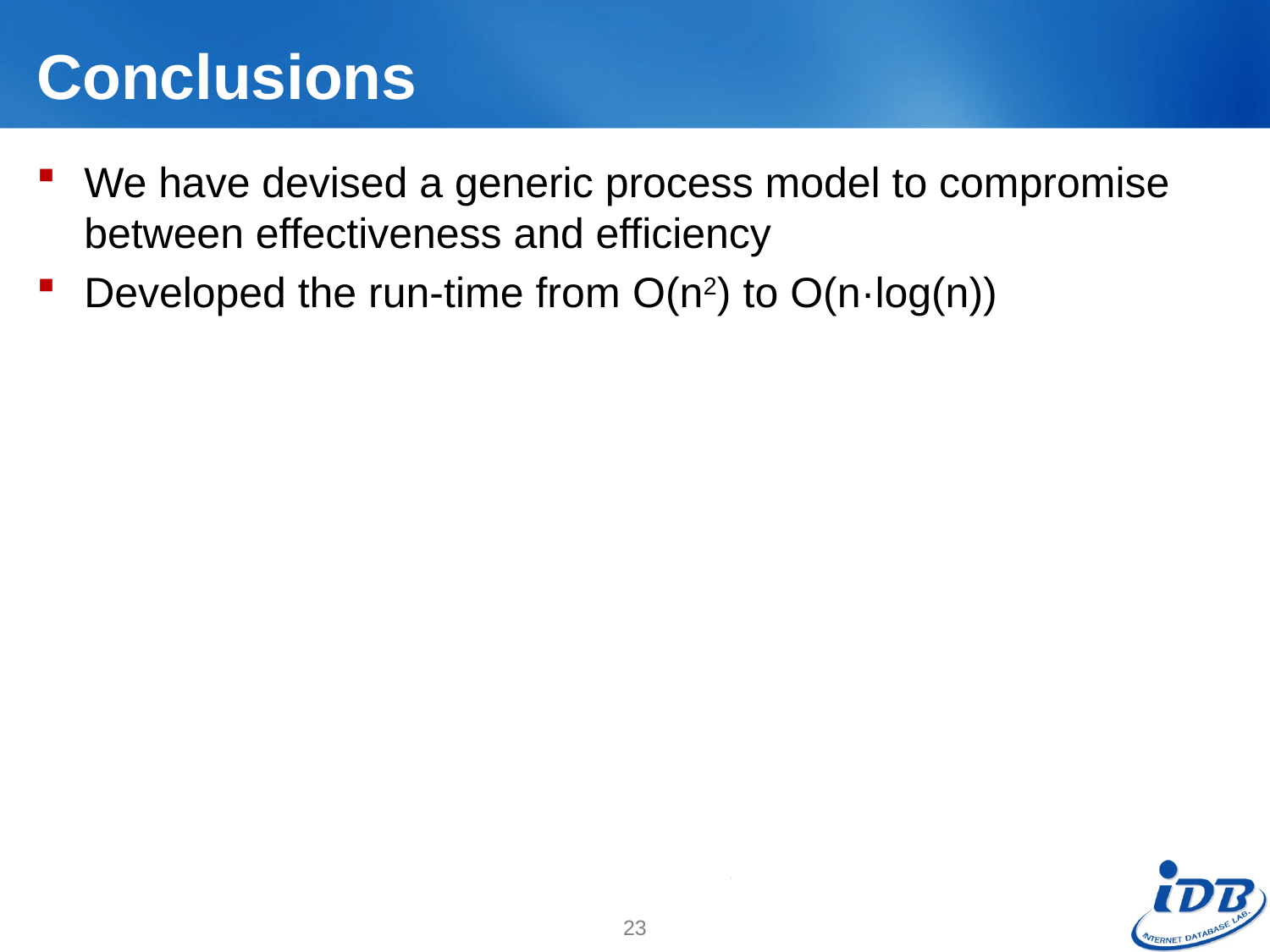

# Conclusions
We have devised a generic process model to compromise between effectiveness and efficiency
Developed the run-time from O(n2) to O(n·log(n))

23